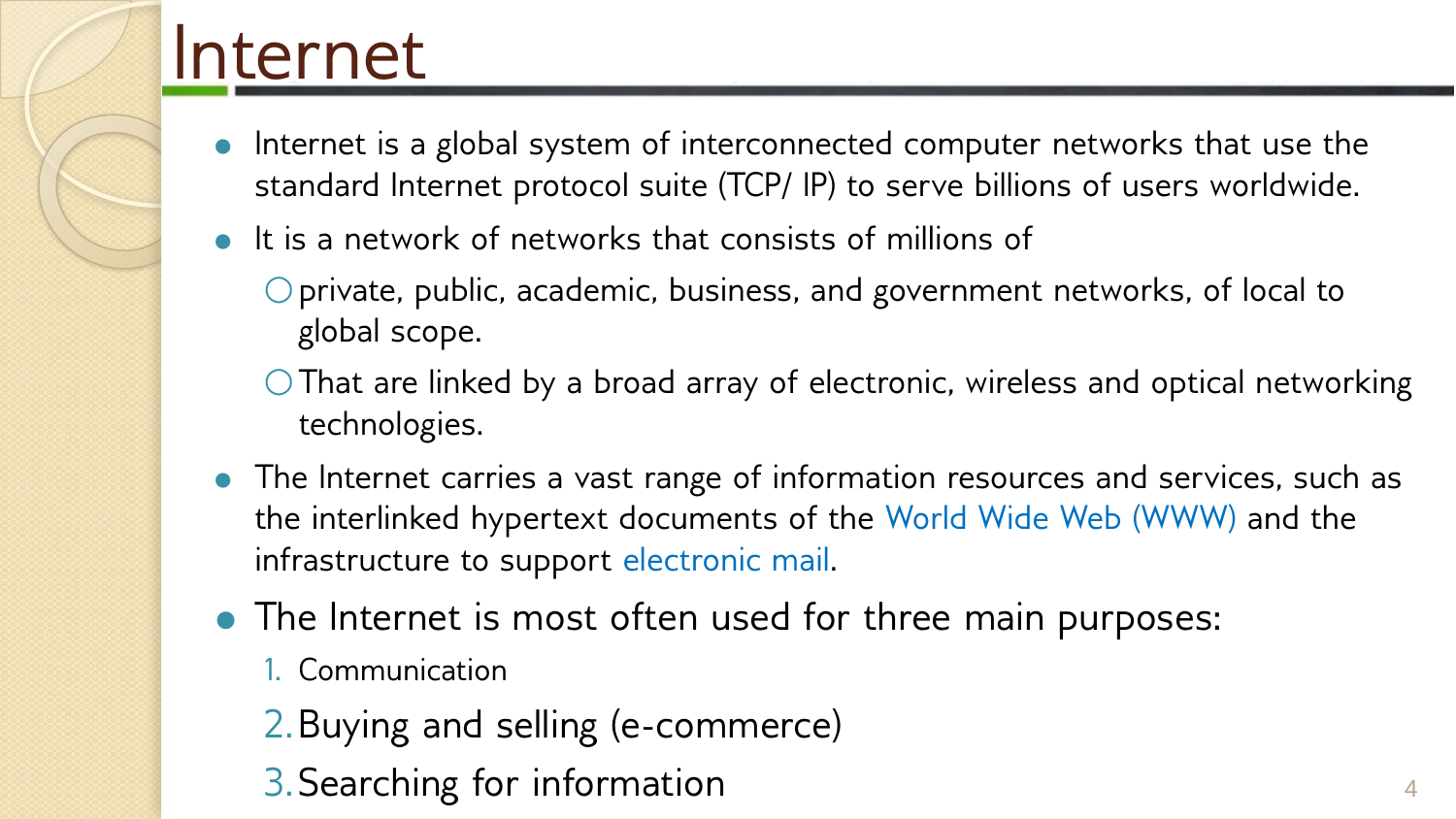

# Internet
Internet is a global system of interconnected computer networks that use the standard Internet protocol suite (TCP/ IP) to serve billions of users worldwide.
It is a network of networks that consists of millions of
private, public, academic, business, and government networks, of local to global scope.
That are linked by a broad array of electronic, wireless and optical networking technologies.
The Internet carries a vast range of information resources and services, such as the interlinked hypertext documents of the World Wide Web (WWW) and the infrastructure to support electronic mail.
The Internet is most often used for three main purposes:
Communication
Buying and selling (e-commerce)
Searching for information
 4